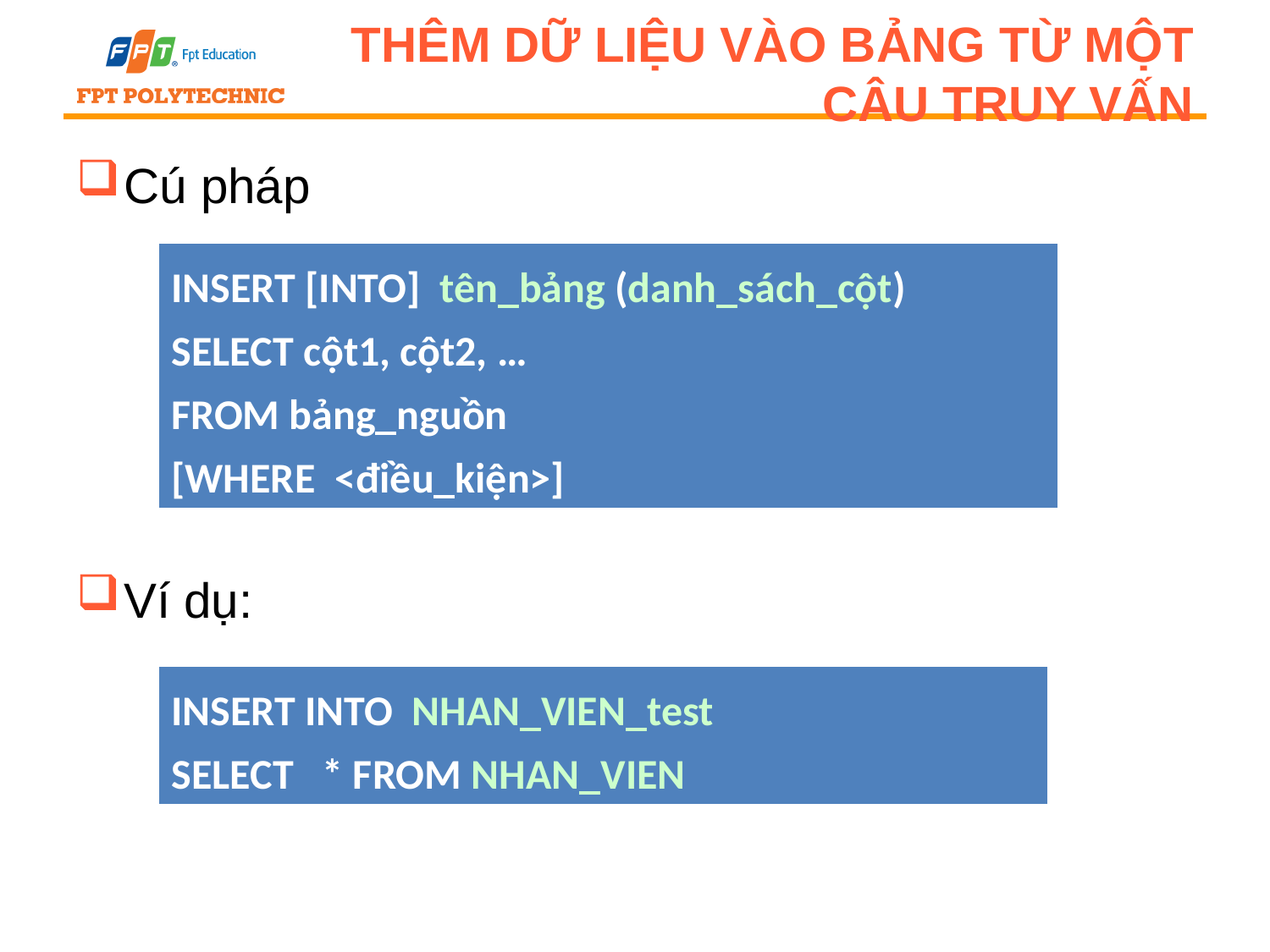

# Thêm dữ liệu vào bảng từ một câu truy vấn
Cú pháp

Ví dụ:

| INSERT [INTO] tên\_bảng (danh\_sách\_cột) SELECT cột1, cột2, … FROM bảng\_nguồn [WHERE <điều\_kiện>] |
| --- |
| INSERT INTO NHAN\_VIEN\_test SELECT \* FROM NHAN\_VIEN |
| --- |